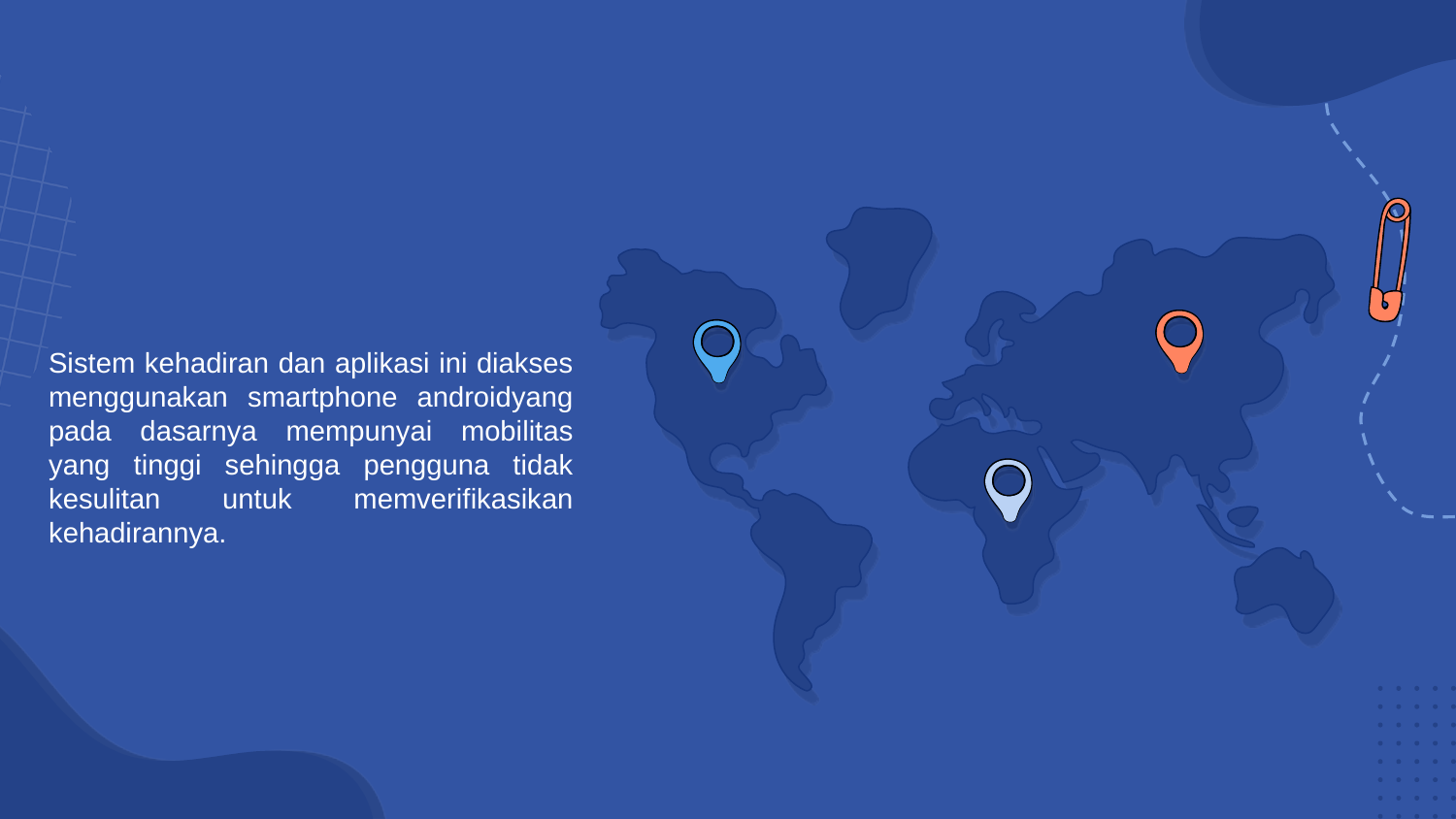

Sistem kehadiran dan aplikasi ini diakses menggunakan smartphone androidyang pada dasarnya mempunyai mobilitas yang tinggi sehingga pengguna tidak kesulitan untuk memverifikasikan kehadirannya.